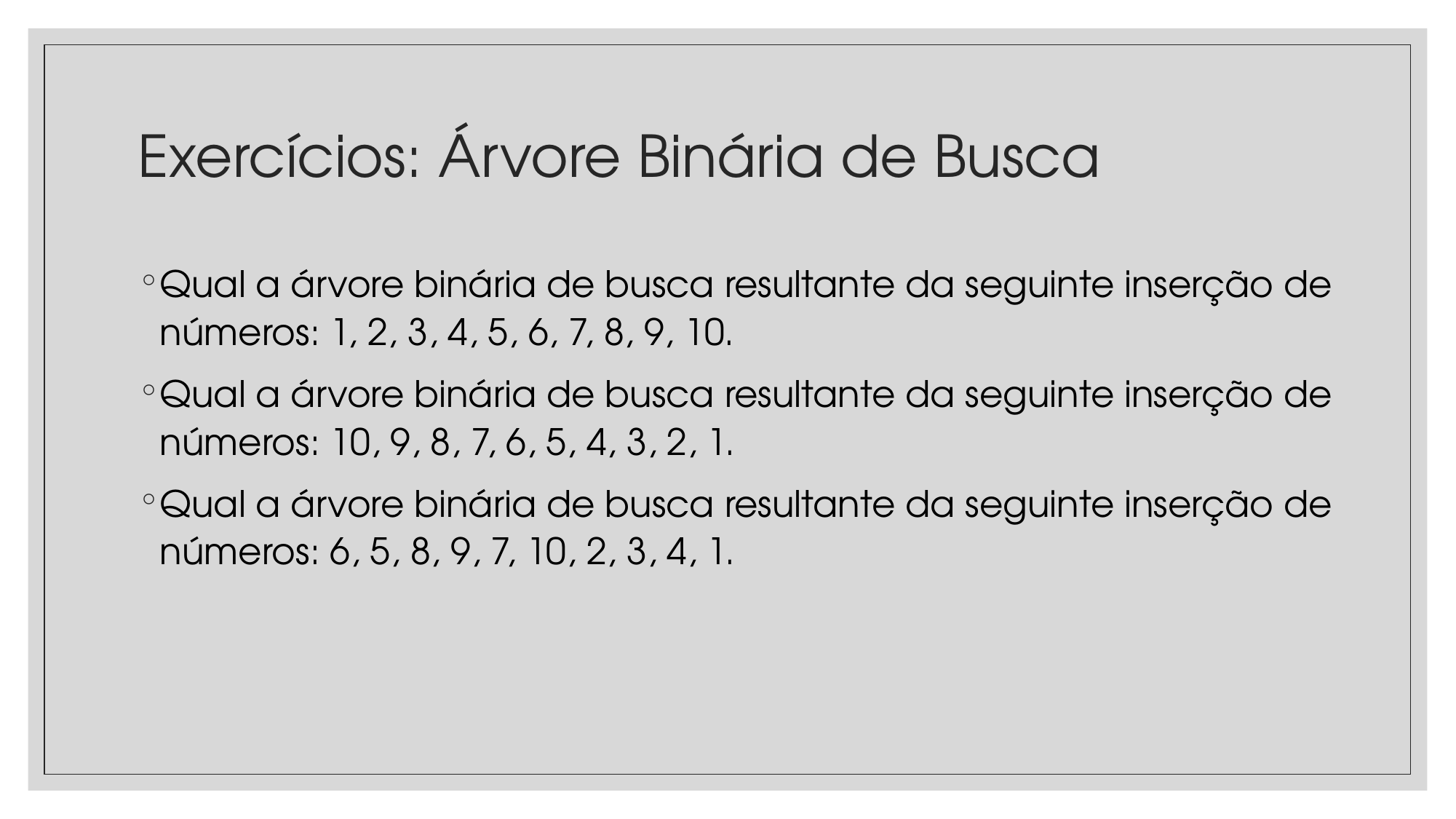

# Exercícios: Árvore Binária de Busca
Qual a árvore binária de busca resultante da seguinte inserção de números: 1, 2, 3, 4, 5, 6, 7, 8, 9, 10.
Qual a árvore binária de busca resultante da seguinte inserção de números: 10, 9, 8, 7, 6, 5, 4, 3, 2, 1.
Qual a árvore binária de busca resultante da seguinte inserção de números: 6, 5, 8, 9, 7, 10, 2, 3, 4, 1.